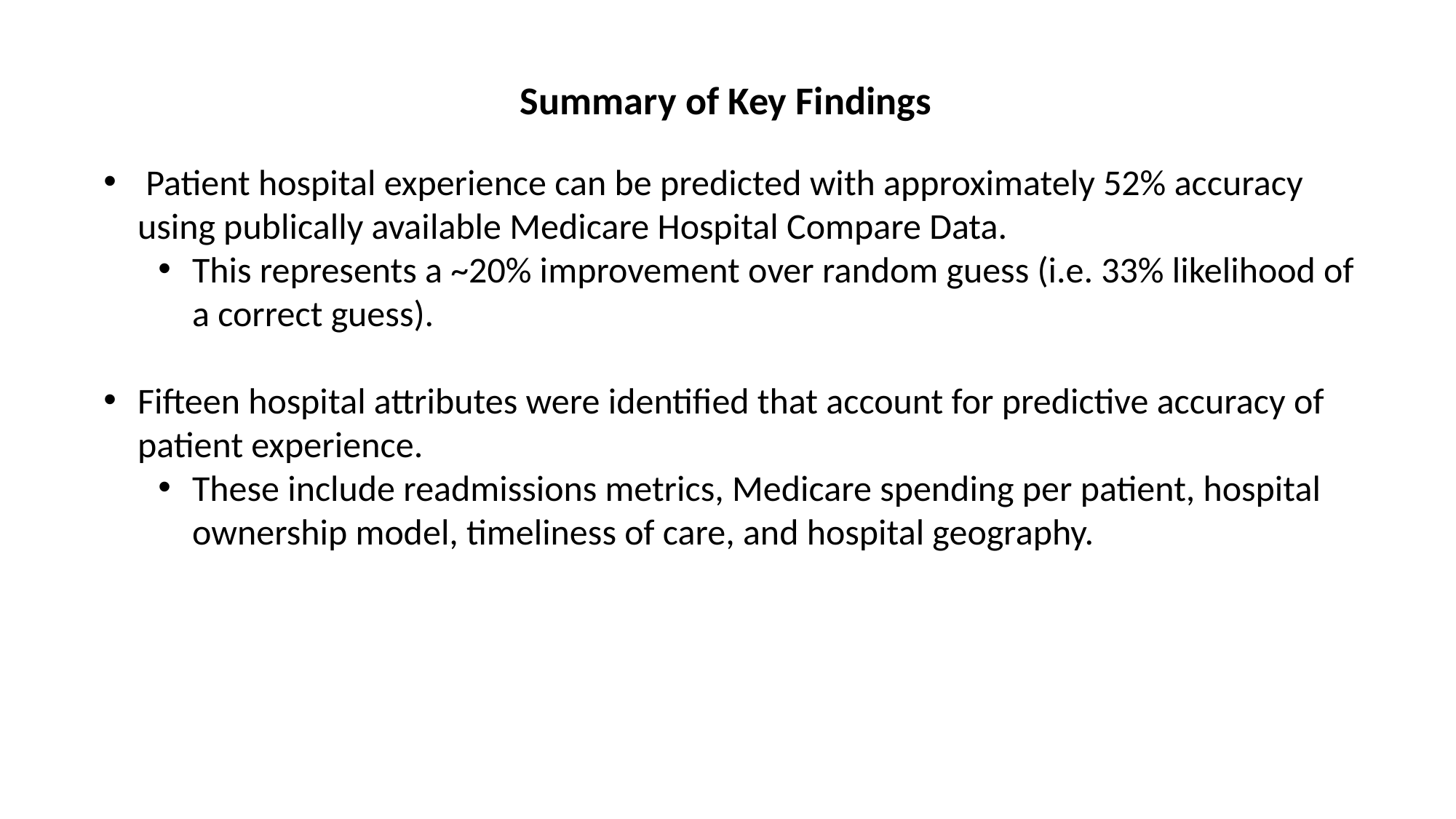

Summary of Key Findings

 Patient hospital experience can be predicted with approximately 52% accuracy using publically available Medicare Hospital Compare Data.
This represents a ~20% improvement over random guess (i.e. 33% likelihood of a correct guess).

Fifteen hospital attributes were identified that account for predictive accuracy of patient experience.
These include readmissions metrics, Medicare spending per patient, hospital ownership model, timeliness of care, and hospital geography.